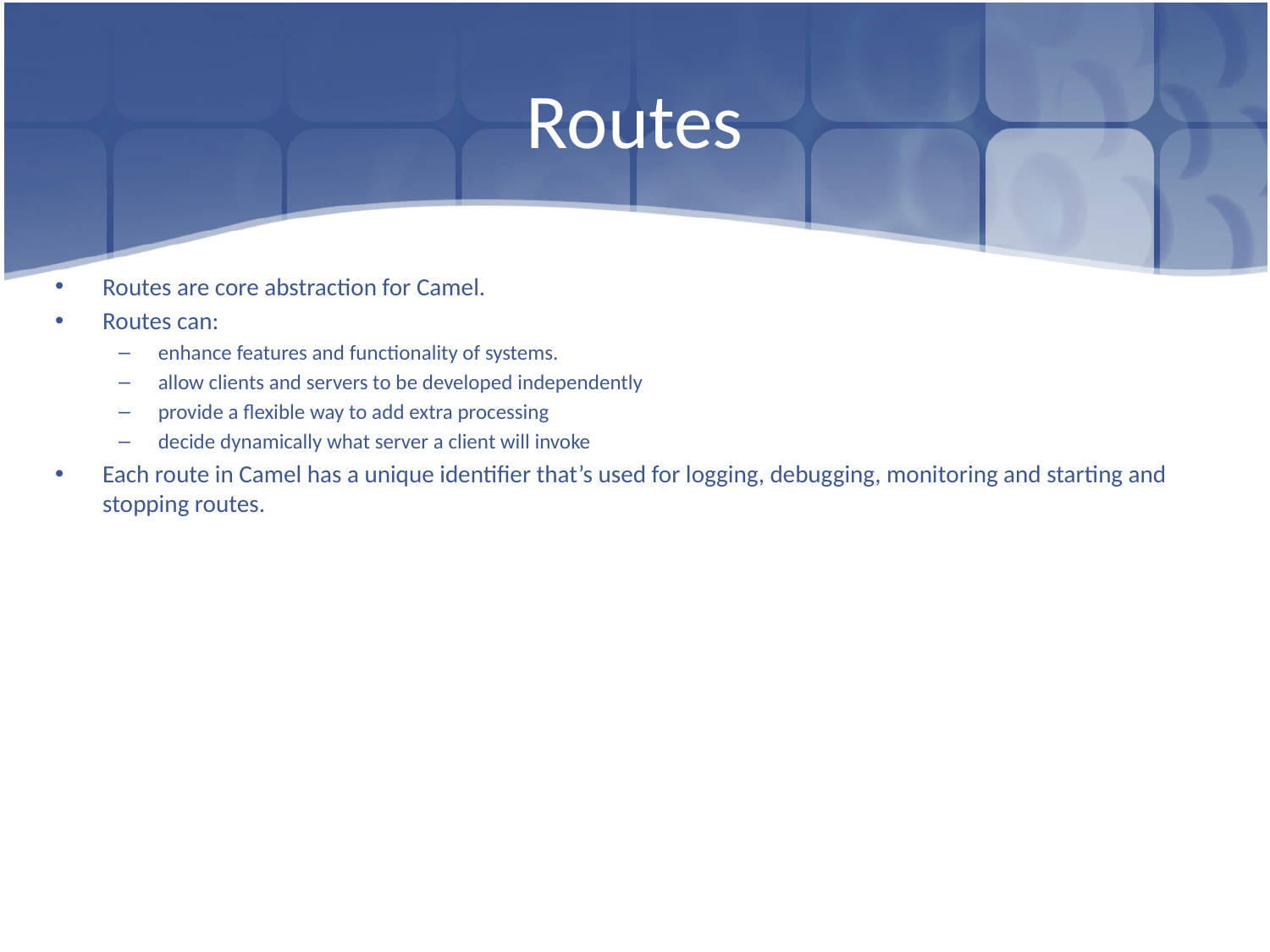

# Routes
Routes are core abstraction for Camel.
Routes can:
enhance features and functionality of systems.
allow clients and servers to be developed independently
provide a flexible way to add extra processing
decide dynamically what server a client will invoke
Each route in Camel has a unique identifier that’s used for logging, debugging, monitoring and starting and stopping routes.